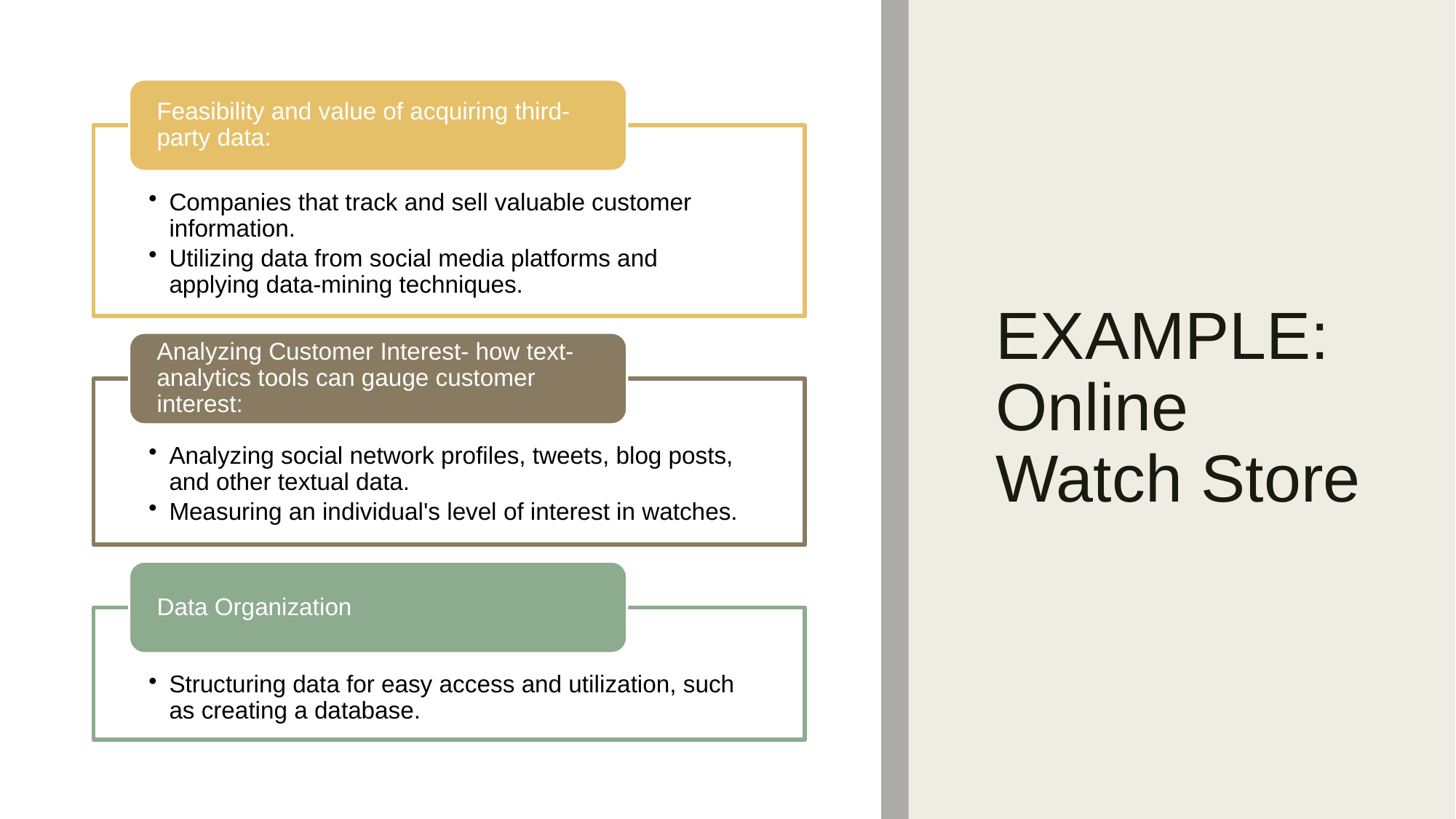

# EXAMPLE: Online Watch Store
Companies that track and sell valuable customer information.
Utilizing data from social media platforms and applying data-mining techniques.
Feasibility and value of acquiring third-party data:
Analyzing social network profiles, tweets, blog posts, and other textual data.
Measuring an individual's level of interest in watches.
Analyzing Customer Interest- how text-analytics tools can gauge customer interest:
Structuring data for easy access and utilization, such as creating a database.
Data Organization
Subject:PMA BTech AI(H), CSVTU (UTD), Bhilai
18